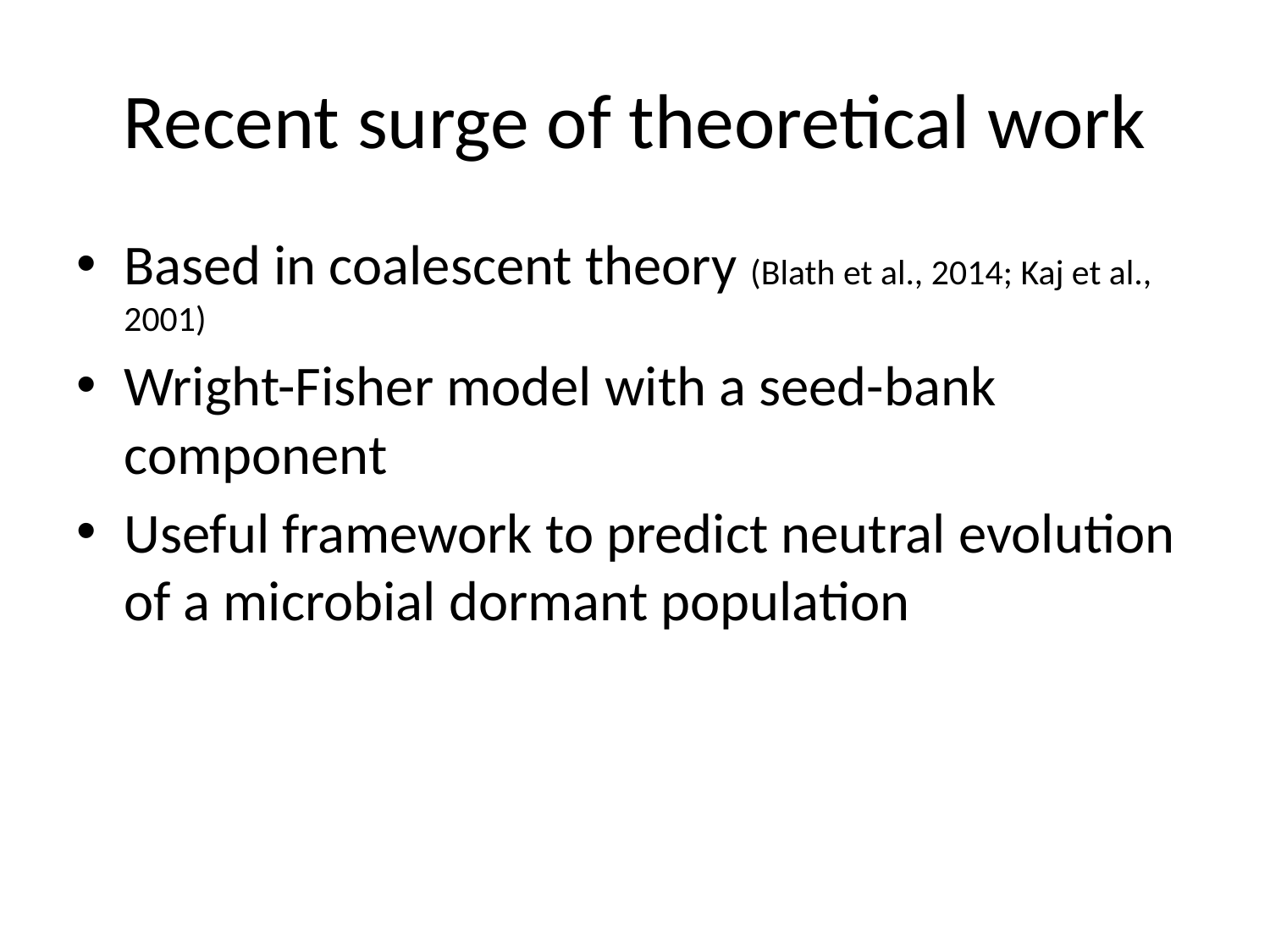

# Recent surge of theoretical work
Based in coalescent theory (Blath et al., 2014; Kaj et al., 2001)
Wright-Fisher model with a seed-bank component
Useful framework to predict neutral evolution of a microbial dormant population